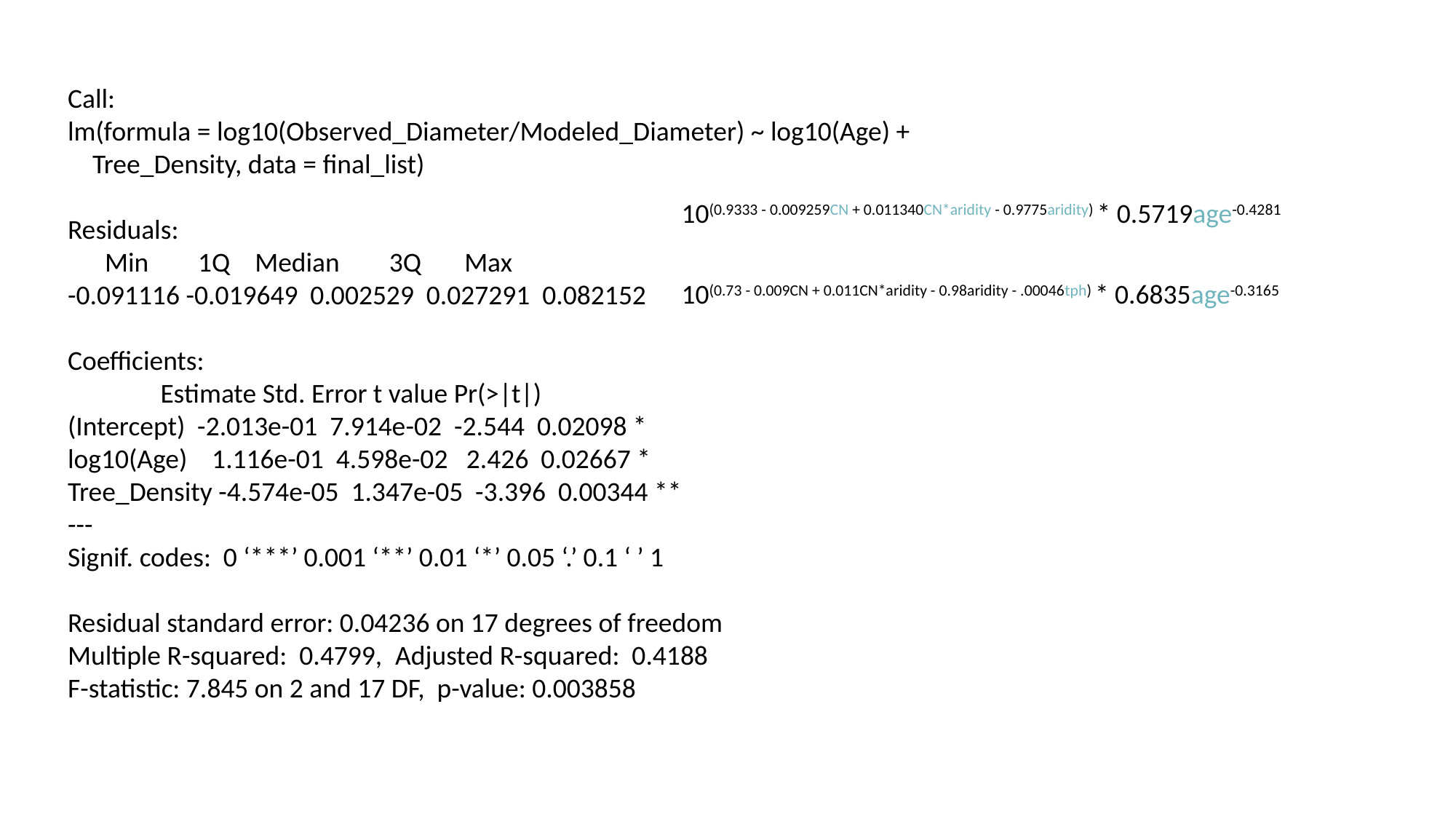

Call:
lm(formula = log10(Observed_Diameter/Modeled_Diameter) ~ log10(Age) +
    Tree_Density, data = final_list)

Residuals:
      Min        1Q    Median        3Q       Max
-0.091116 -0.019649  0.002529  0.027291  0.082152

Coefficients:
               Estimate Std. Error t value Pr(>|t|)
(Intercept)  -2.013e-01  7.914e-02  -2.544  0.02098 *
log10(Age)    1.116e-01  4.598e-02   2.426  0.02667 *
Tree_Density -4.574e-05  1.347e-05  -3.396  0.00344 **
---
Signif. codes:  0 ‘***’ 0.001 ‘**’ 0.01 ‘*’ 0.05 ‘.’ 0.1 ‘ ’ 1

Residual standard error: 0.04236 on 17 degrees of freedom
Multiple R-squared:  0.4799,	Adjusted R-squared:  0.4188
F-statistic: 7.845 on 2 and 17 DF,  p-value: 0.003858
10(0.9333 - 0.009259CN + 0.011340CN*aridity - 0.9775aridity) * 0.5719age-0.4281
10(0.73 - 0.009CN + 0.011CN*aridity - 0.98aridity - .00046tph) * 0.6835age-0.3165